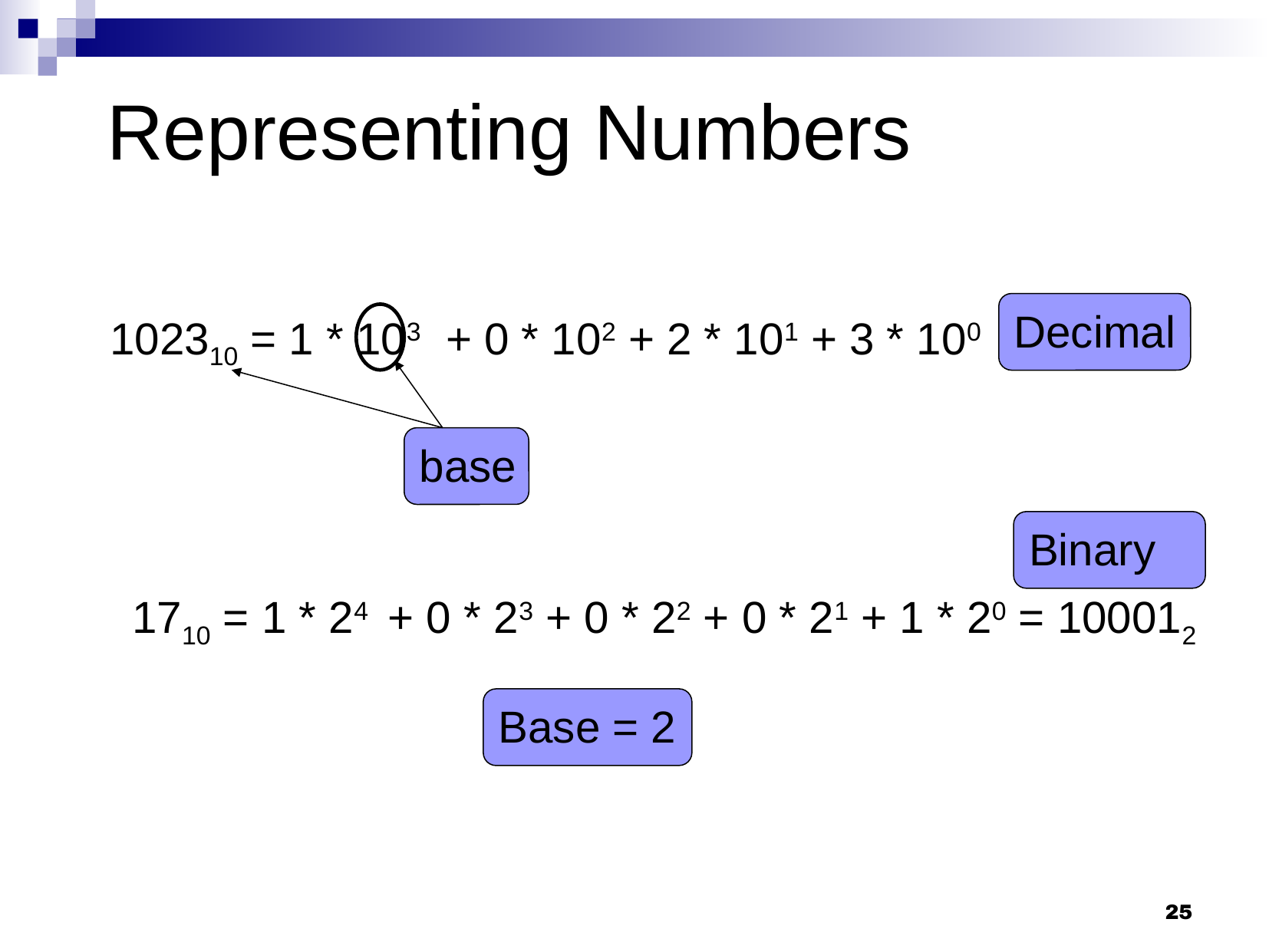

Representing Numbers
Decimal
102310 = 1 * 103  + 0 * 102 + 2 * 101 + 3 * 100

base
Binary
1710 = 1 * 24  + 0 * 23 + 0 * 22 + 0 * 21 + 1 * 20 = 100012
Base = 2
25